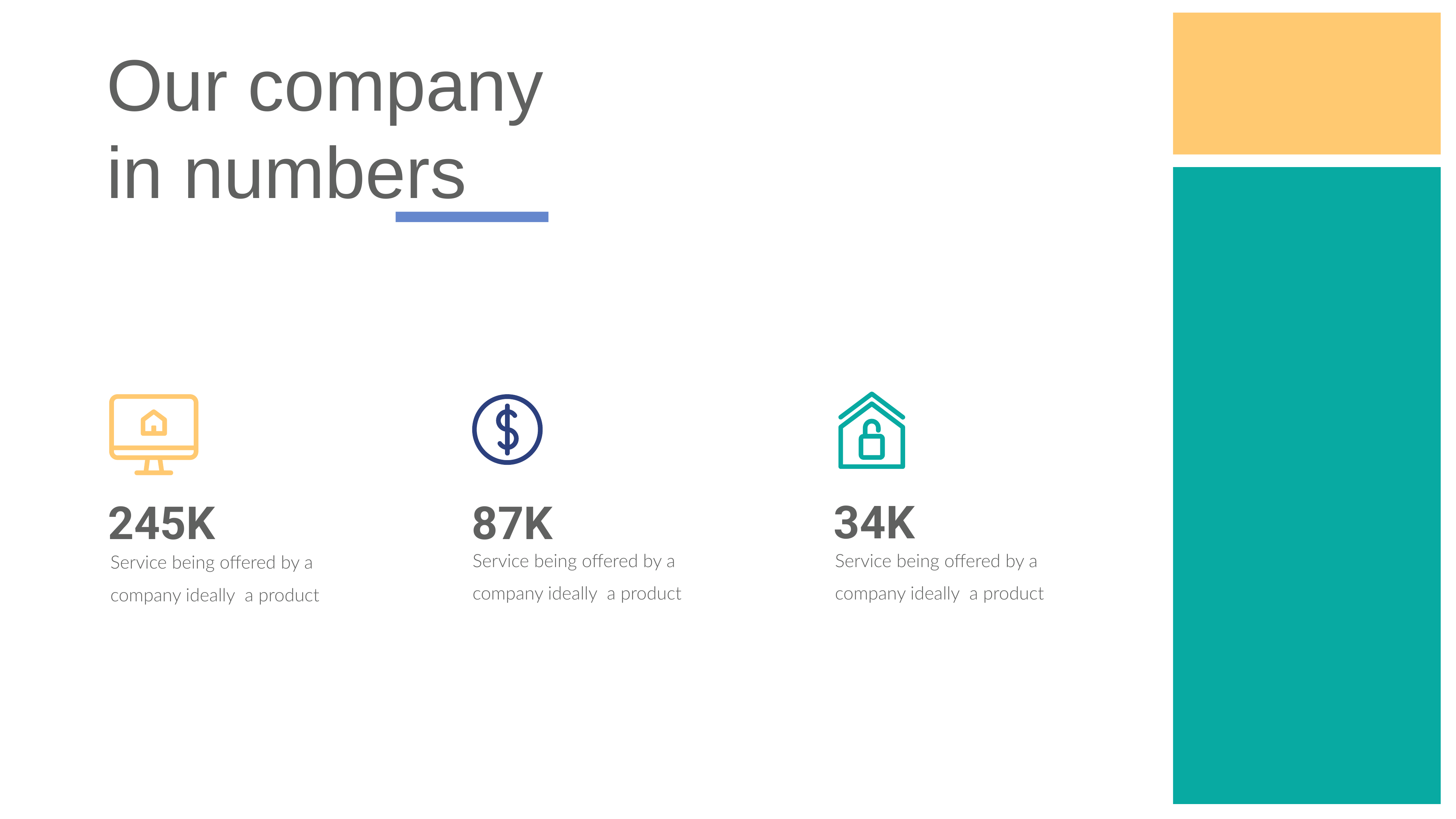

Our company
in numbers

34K
245K
87K
Service being offered by a company ideally  a product
Service being offered by a company ideally  a product
Service being offered by a company ideally  a product